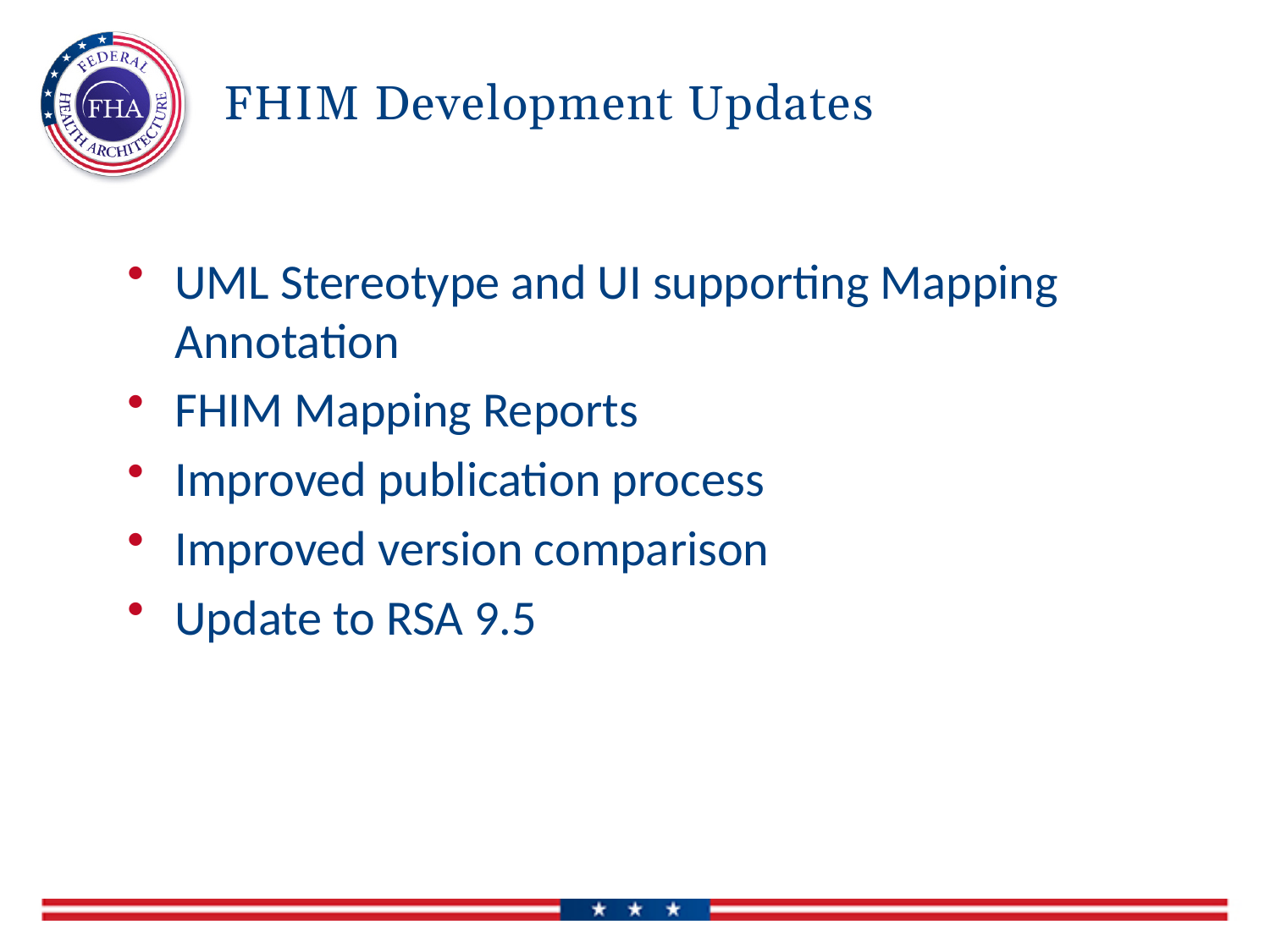

# FHIM Development Updates
UML Stereotype and UI supporting Mapping Annotation
FHIM Mapping Reports
Improved publication process
Improved version comparison
Update to RSA 9.5